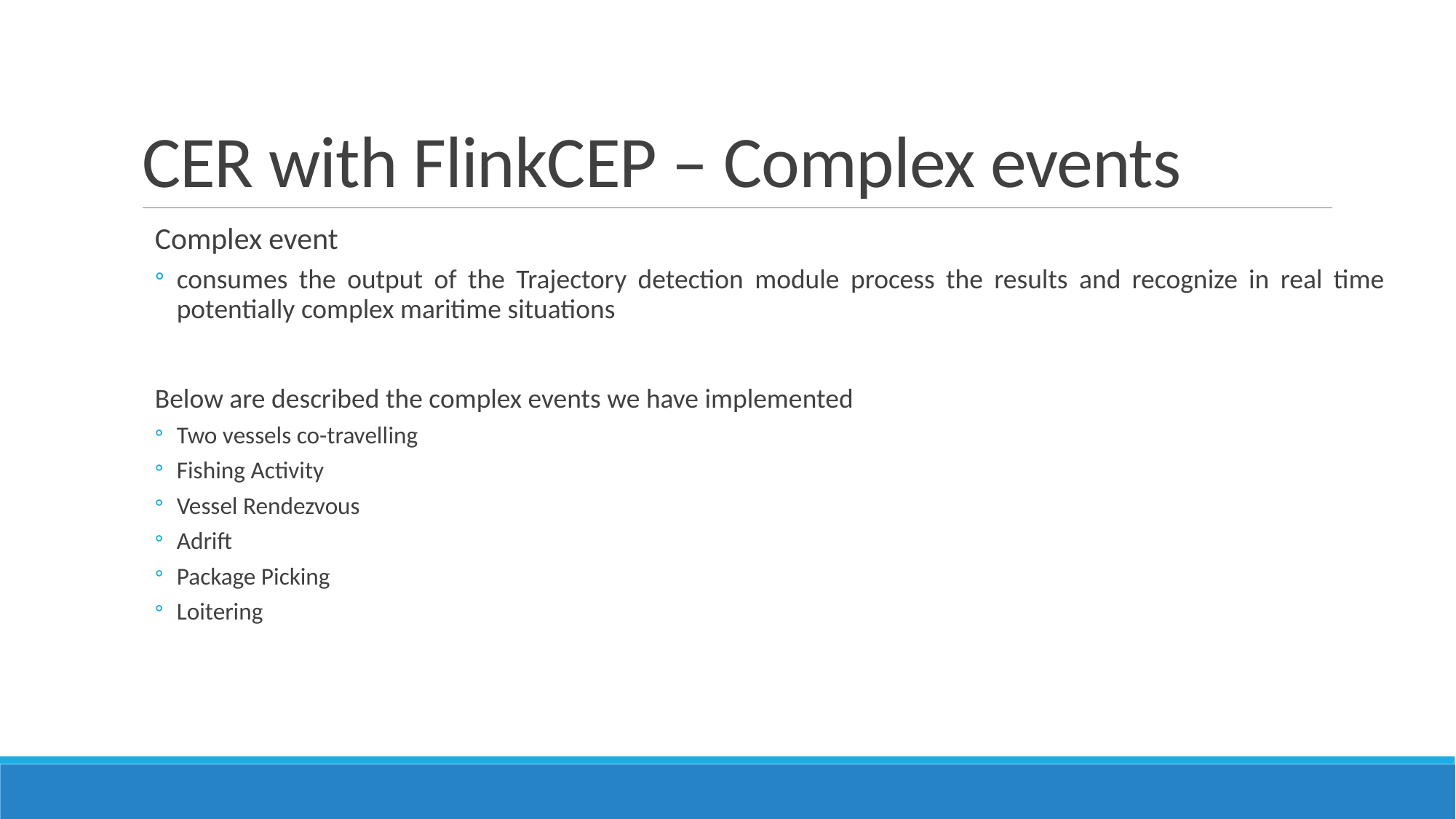

# CER with FlinkCEP – Complex events
Complex event
consumes the output of the Trajectory detection module process the results and recognize in real time potentially complex maritime situations

Below are described the complex events we have implemented
Two vessels co-travelling
Fishing Activity
Vessel Rendezvous
Adrift
Package Picking
Loitering